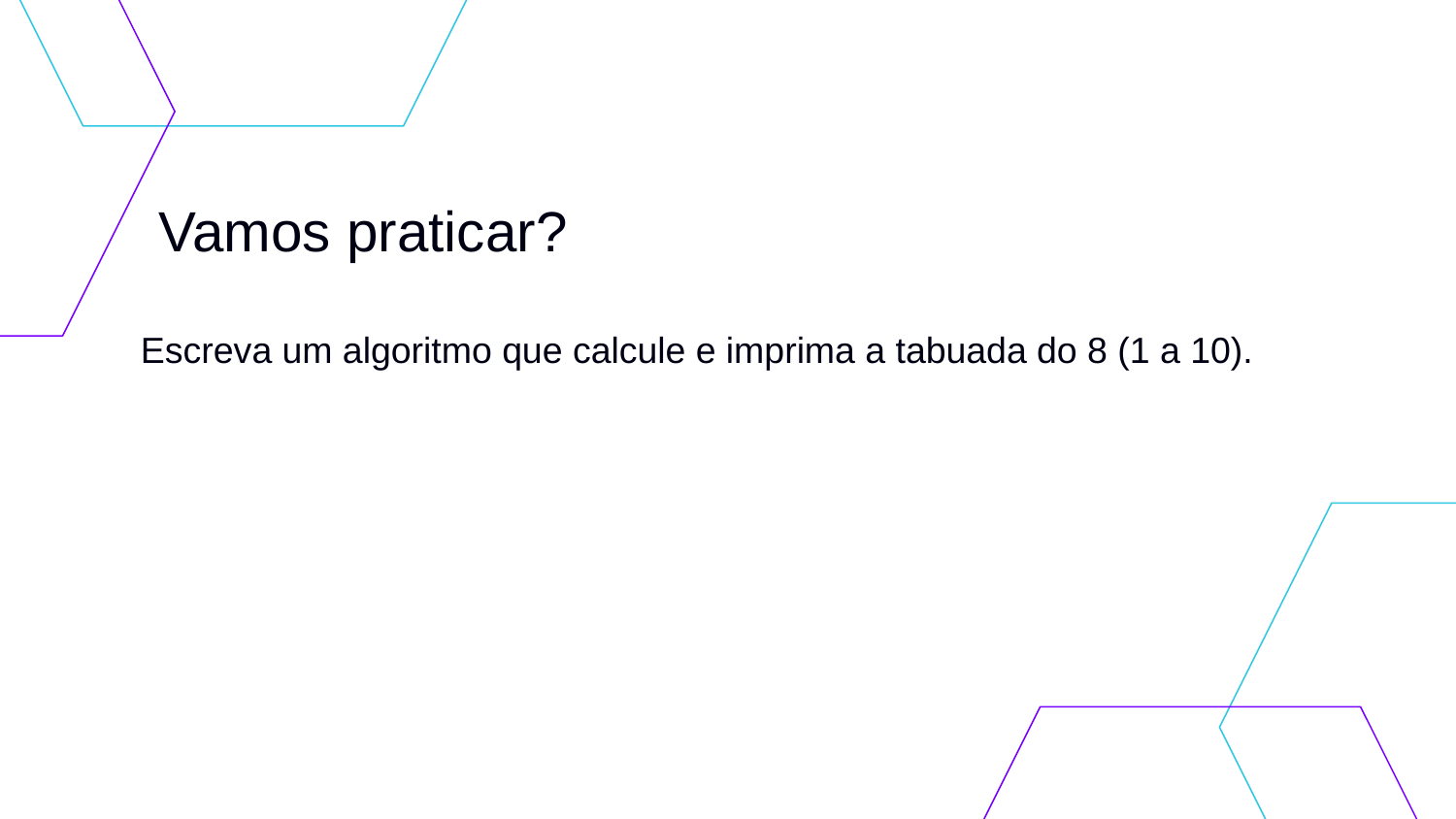

# Vamos praticar?
Escreva um algoritmo que calcule e imprima a tabuada do 8 (1 a 10).